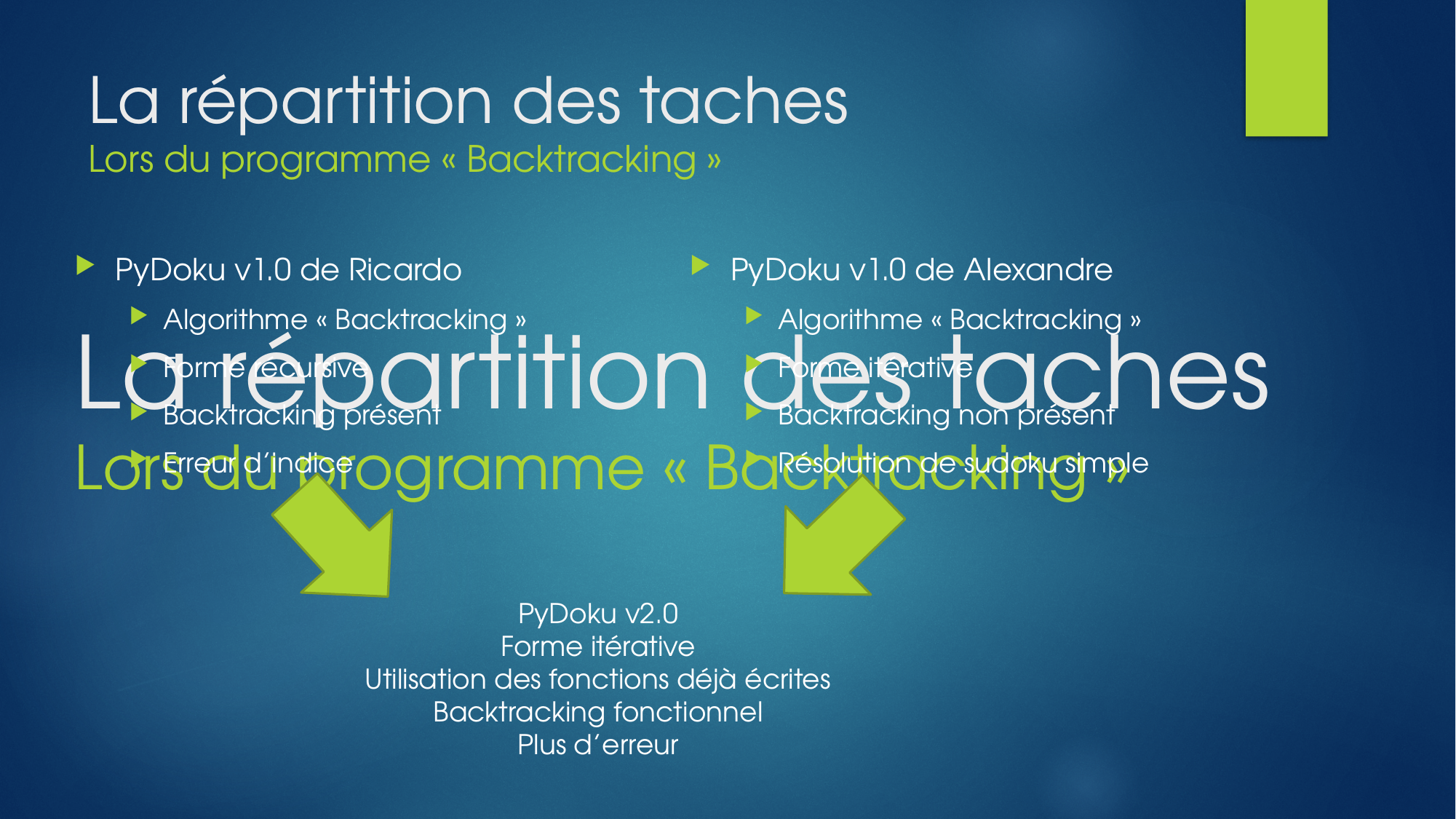

# La répartition des taches Lors du programme « Backtracking »
PyDoku v1.0 de Ricardo
Algorithme « Backtracking »
Forme récursive
Backtracking présent
Erreur d’indice
PyDoku v1.0 de Alexandre
Algorithme « Backtracking »
Forme itérative
Backtracking non présent
Résolution de sudoku simple
La répartition des taches
Lors du programme « Backtracking »

PyDoku v2.0
Forme itérative
Utilisation des fonctions déjà écrites
Backtracking fonctionnel
Plus d’erreur